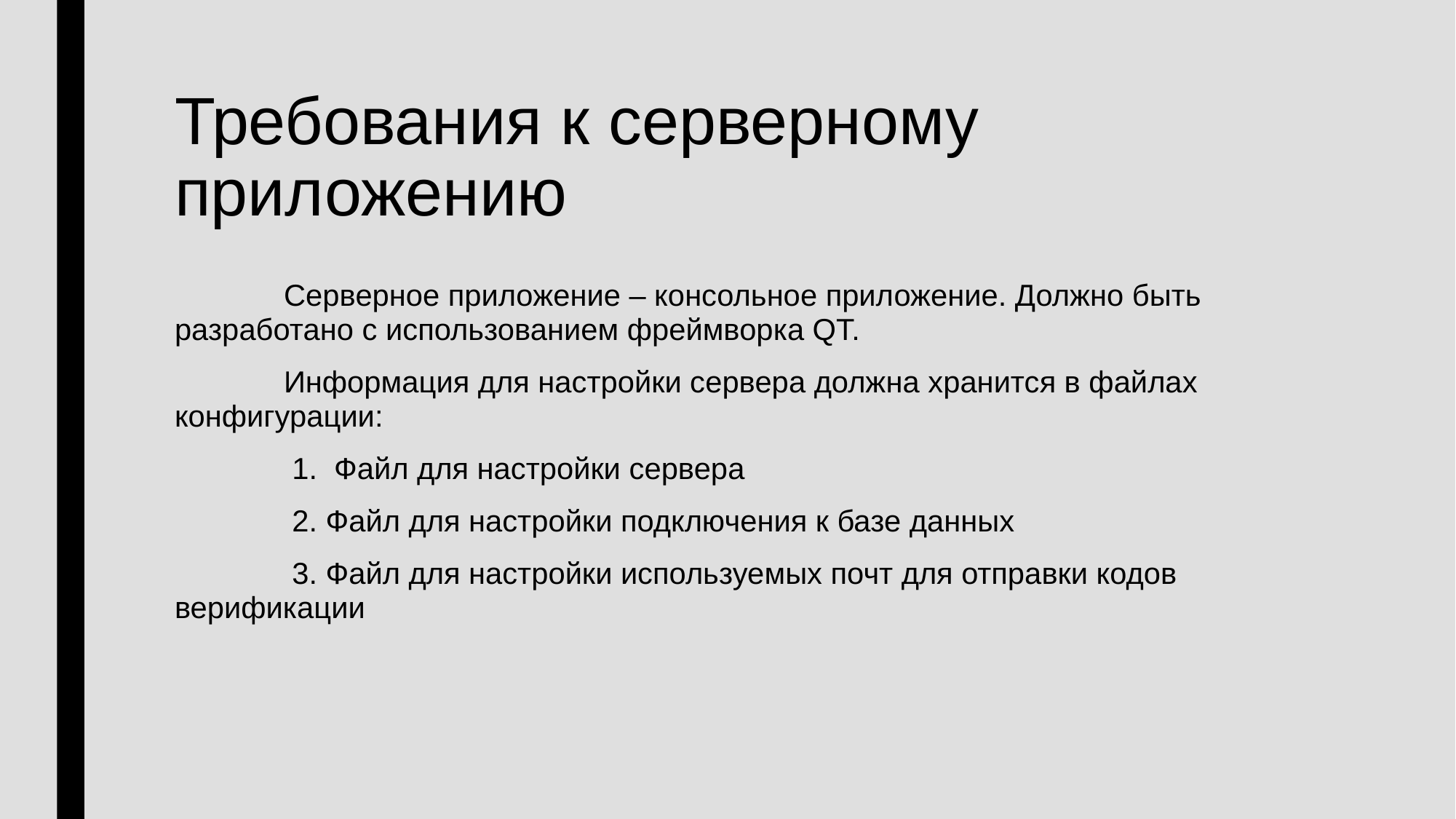

# Требования к серверному приложению
	Серверное приложение – консольное приложение. Должно быть разработано с использованием фреймворка QT.
	Информация для настройки сервера должна хранится в файлах конфигурации:
	 1.  Файл для настройки сервера
	 2. Файл для настройки подключения к базе данных
	 3. Файл для настройки используемых почт для отправки кодов верификации